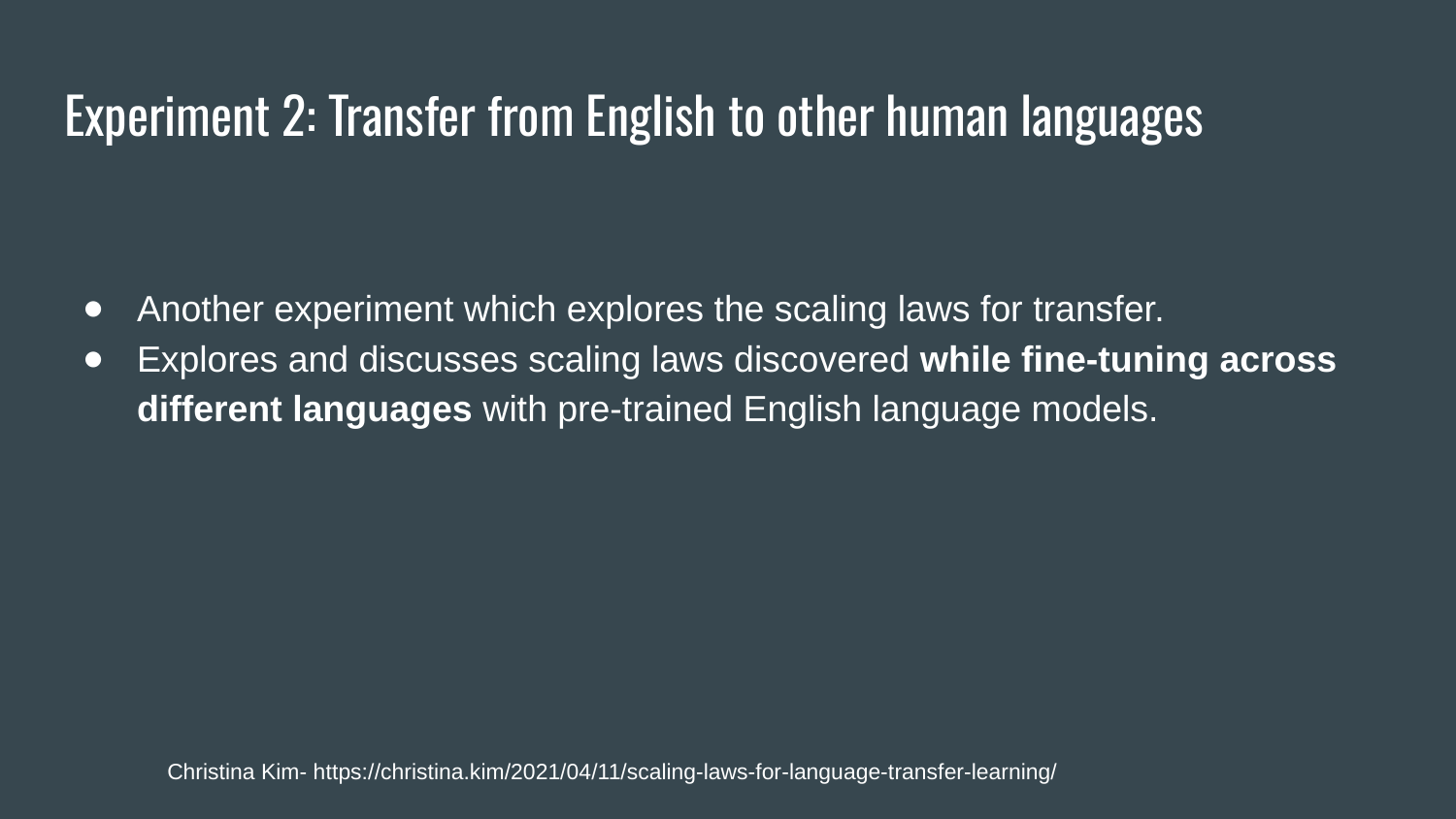

# Experiment 2: Transfer from English to other human languages
Another experiment which explores the scaling laws for transfer.
Explores and discusses scaling laws discovered while fine-tuning across different languages with pre-trained English language models.
Christina Kim- https://christina.kim/2021/04/11/scaling-laws-for-language-transfer-learning/